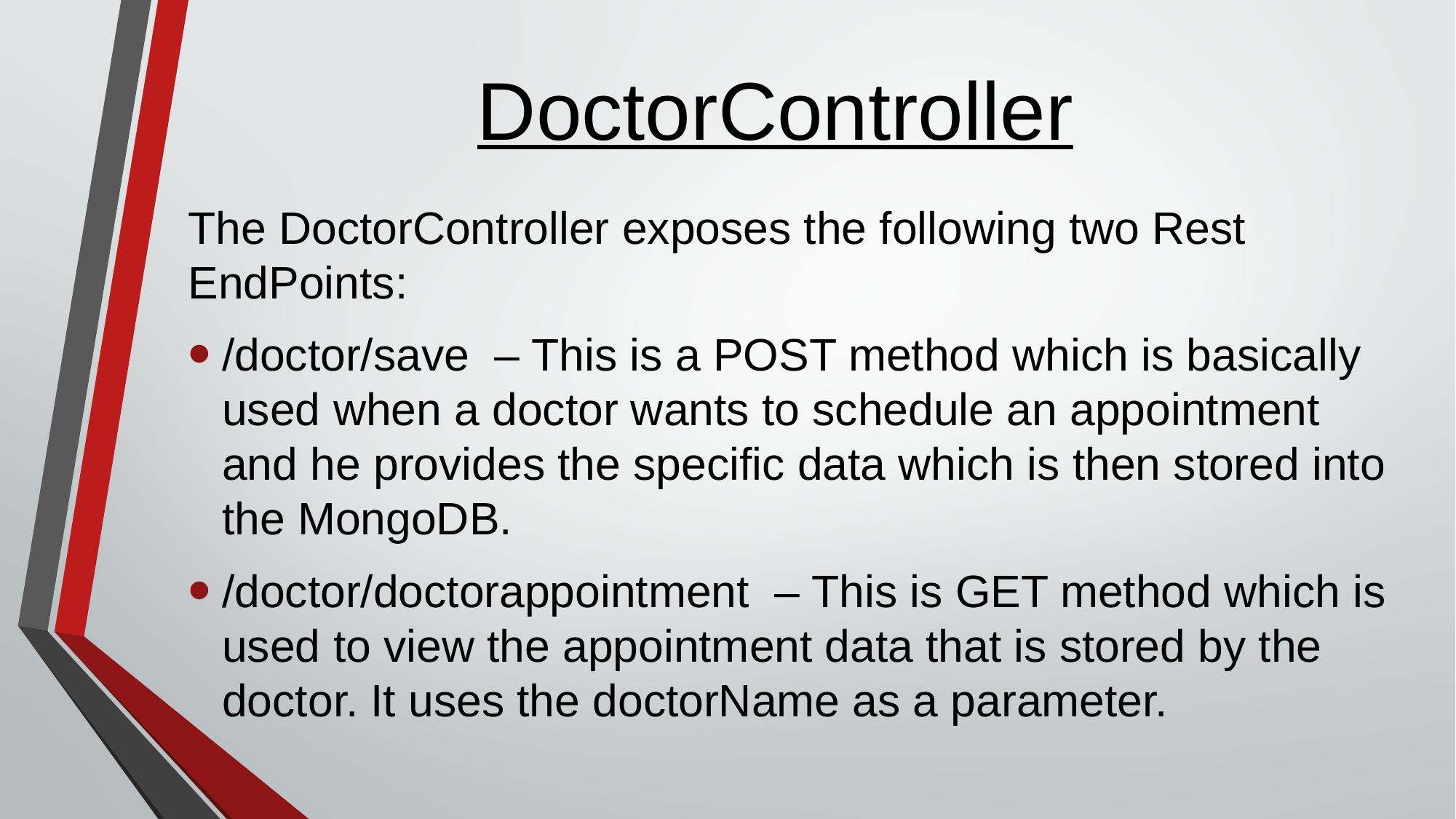

# DoctorController
The DoctorController exposes the following two Rest EndPoints:
/doctor/save  – This is a POST method which is basically used when a doctor wants to schedule an appointment and he provides the specific data which is then stored into the MongoDB.
/doctor/doctorappointment  – This is GET method which is used to view the appointment data that is stored by the doctor. It uses the doctorName as a parameter.